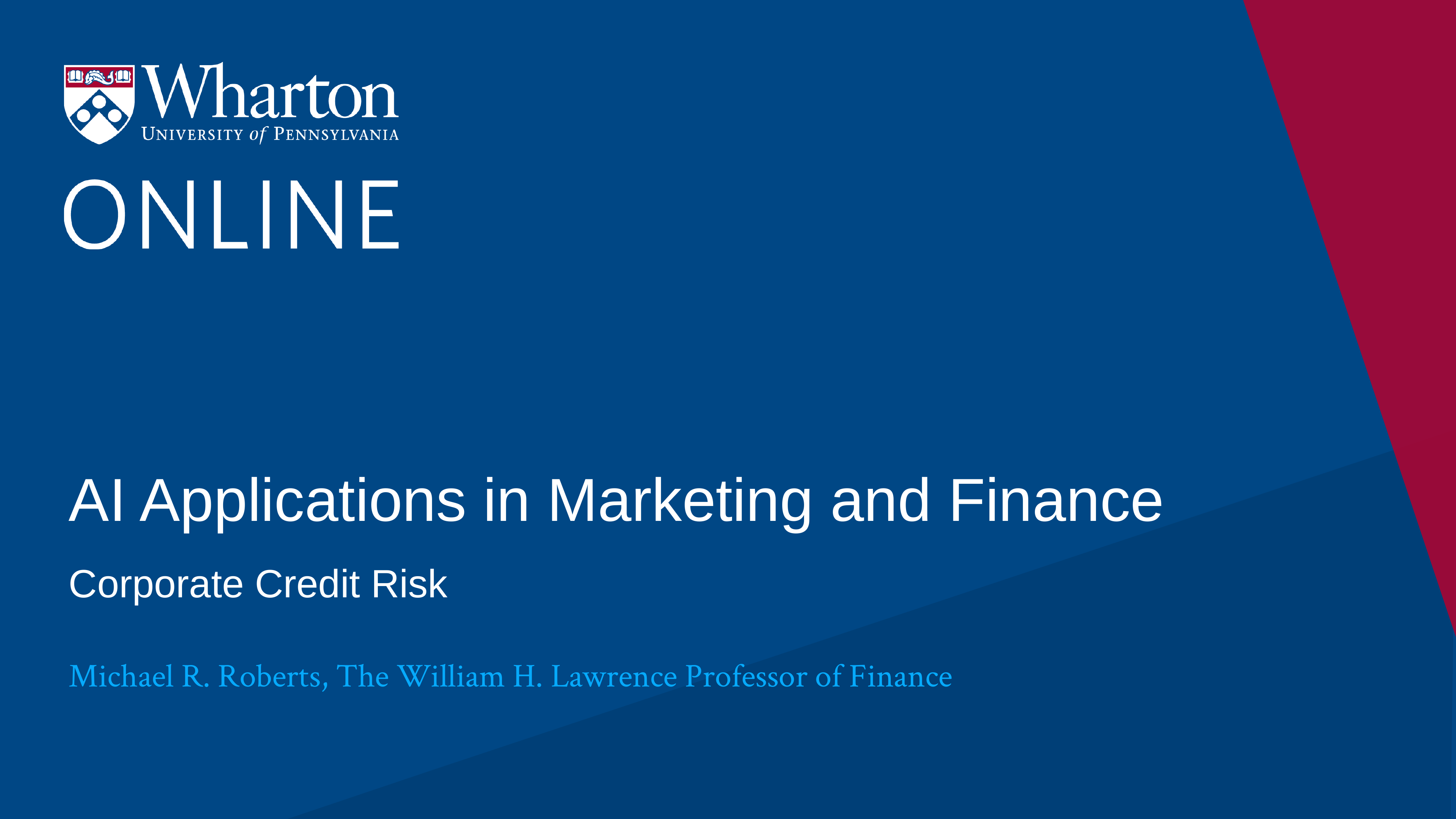

# AI Applications in Marketing and Finance
Corporate Credit Risk
Michael R. Roberts, The William H. Lawrence Professor of Finance